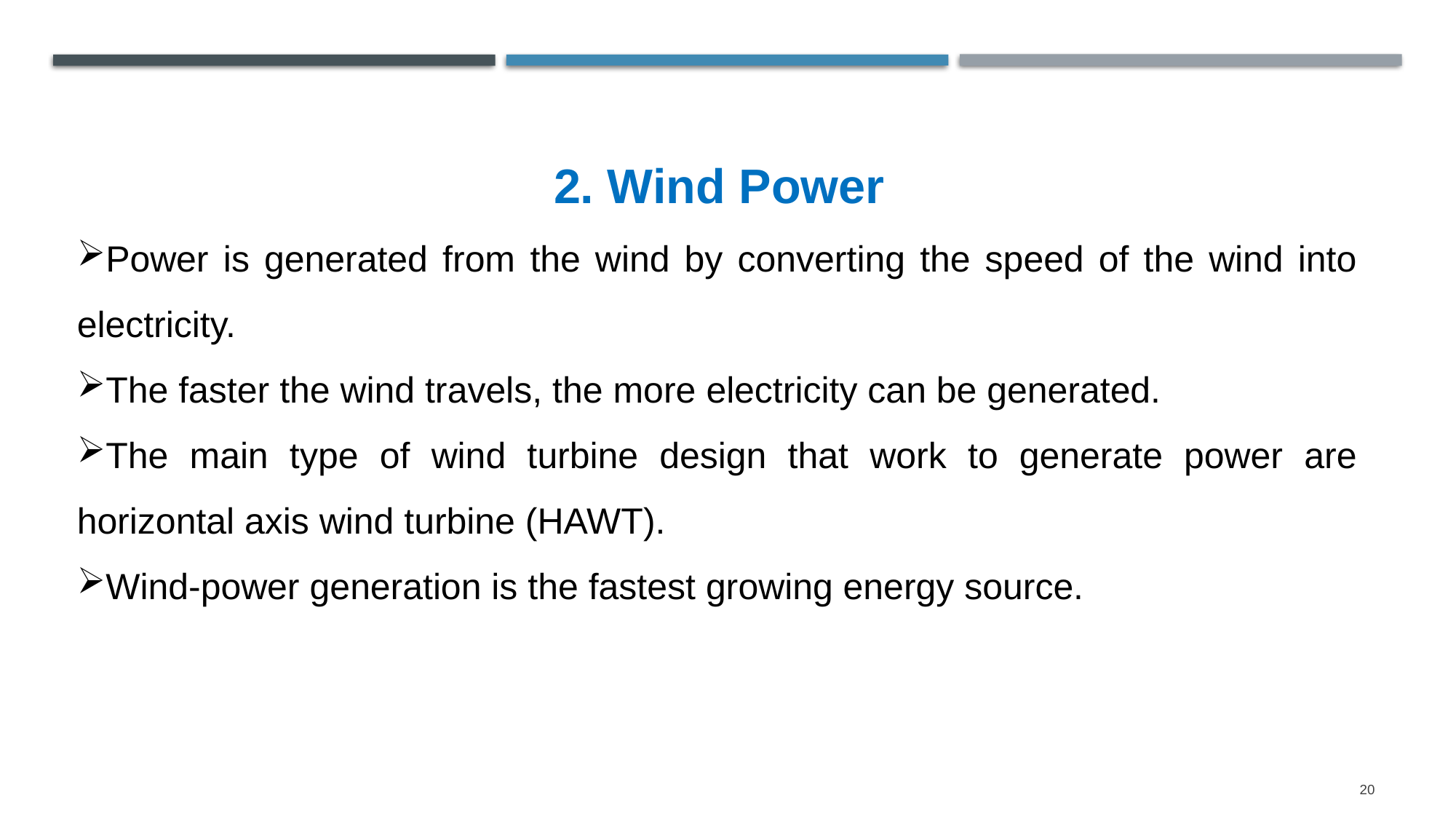

2. Wind Power
Power is generated from the wind by converting the speed of the wind into electricity.
The faster the wind travels, the more electricity can be generated.
The main type of wind turbine design that work to generate power are horizontal axis wind turbine (HAWT).
Wind-power generation is the fastest growing energy source.

20